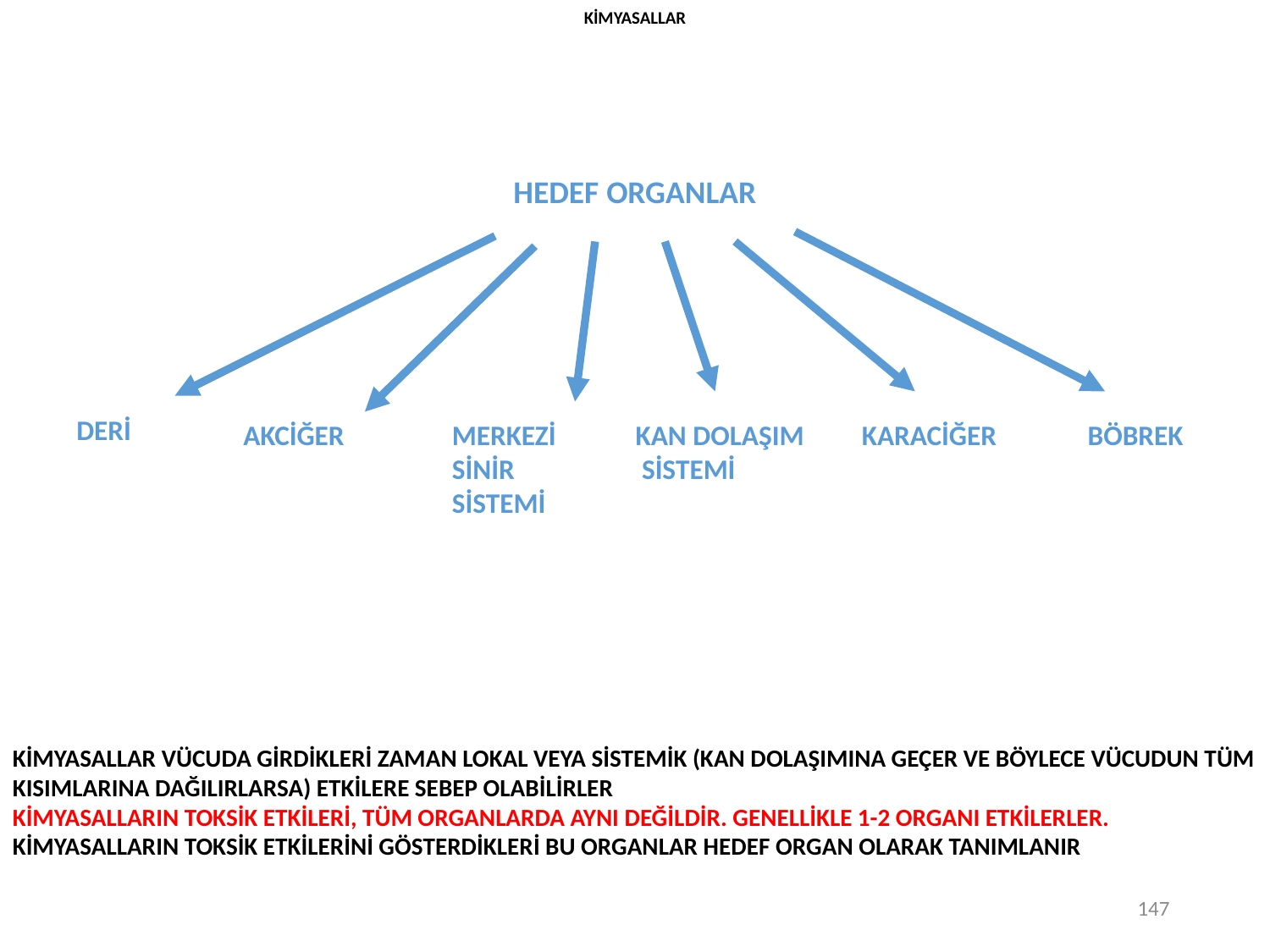

KİMYASALLAR
HEDEF ORGANLAR

DERİ
AKCİĞER
MERKEZİ
SİNİR
SİSTEMİ
KAN DOLAŞIM
 SİSTEMİ
KARACİĞER
BÖBREK
KİMYASALLAR VÜCUDA GİRDİKLERİ ZAMAN LOKAL VEYA SİSTEMİK (KAN DOLAŞIMINA GEÇER VE BÖYLECE VÜCUDUN TÜM KISIMLARINA DAĞILIRLARSA) ETKİLERE SEBEP OLABİLİRLER
KİMYASALLARIN TOKSİK ETKİLERİ, TÜM ORGANLARDA AYNI DEĞİLDİR. GENELLİKLE 1-2 ORGANI ETKİLERLER. KİMYASALLARIN TOKSİK ETKİLERİNİ GÖSTERDİKLERİ BU ORGANLAR HEDEF ORGAN OLARAK TANIMLANIR
147